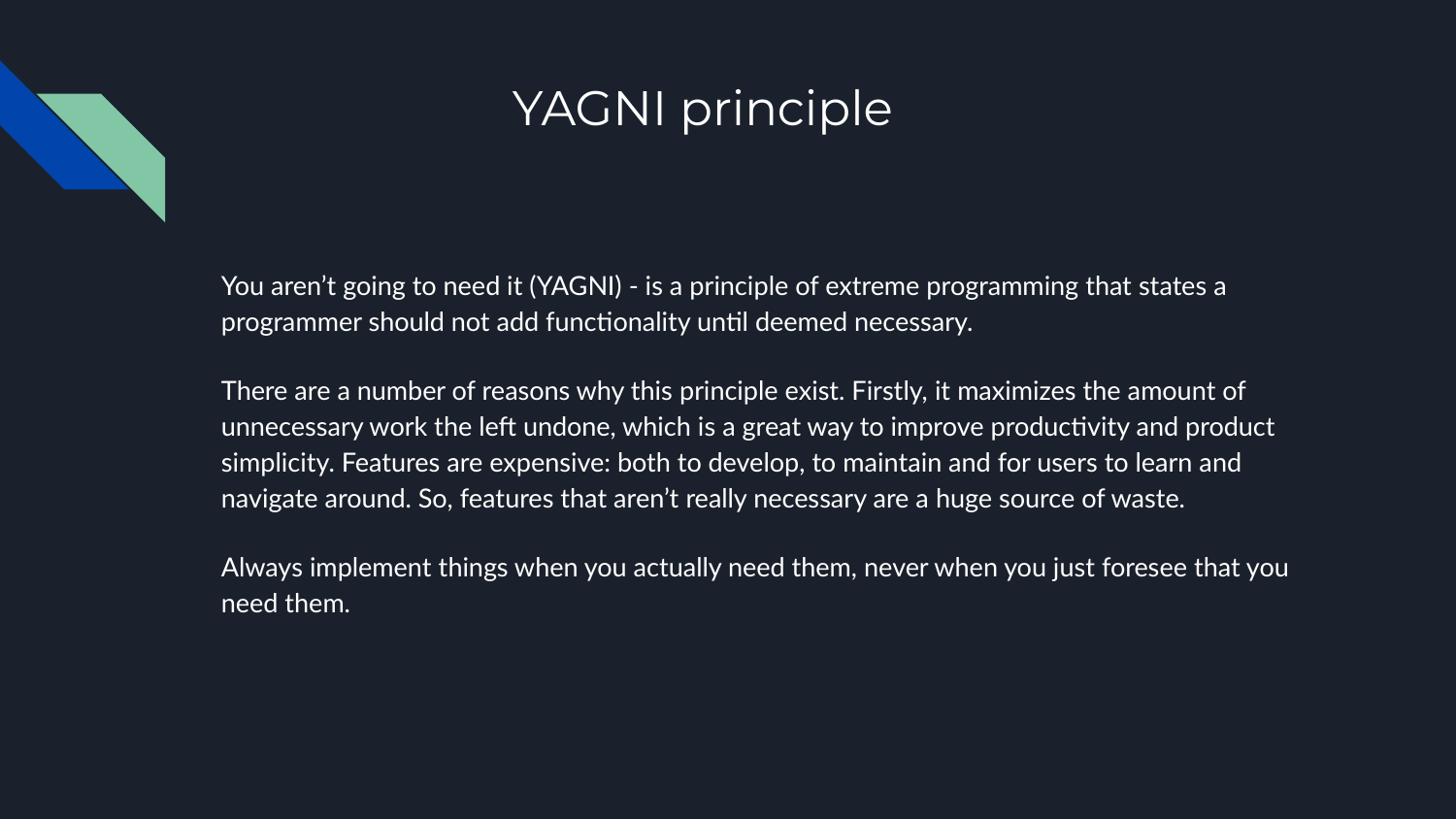

# YAGNI principle
You aren’t going to need it (YAGNI) - is a principle of extreme programming that states a programmer should not add functionality until deemed necessary.
There are a number of reasons why this principle exist. Firstly, it maximizes the amount of unnecessary work the left undone, which is a great way to improve productivity and product simplicity. Features are expensive: both to develop, to maintain and for users to learn and navigate around. So, features that aren’t really necessary are a huge source of waste.
Always implement things when you actually need them, never when you just foresee that you need them.